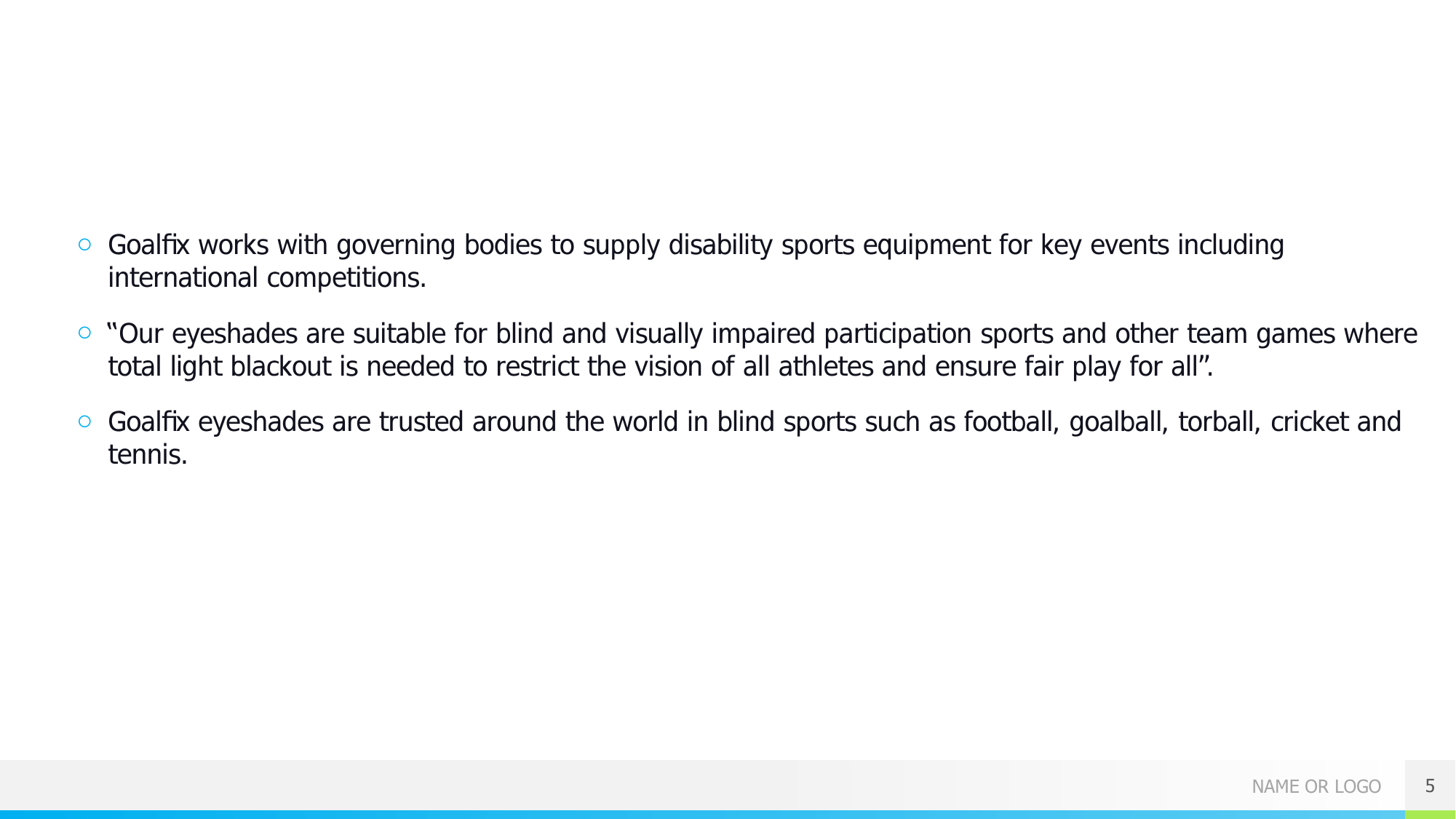

#

Goalfix works with governing bodies to supply disability sports equipment for key events including international competitions.
“Our eyeshades are suitable for blind and visually impaired participation sports and other team games where total light blackout is needed to restrict the vision of all athletes and ensure fair play for all”.
Goalfix eyeshades are trusted around the world in blind sports such as football, goalball, torball, cricket and tennis.

5